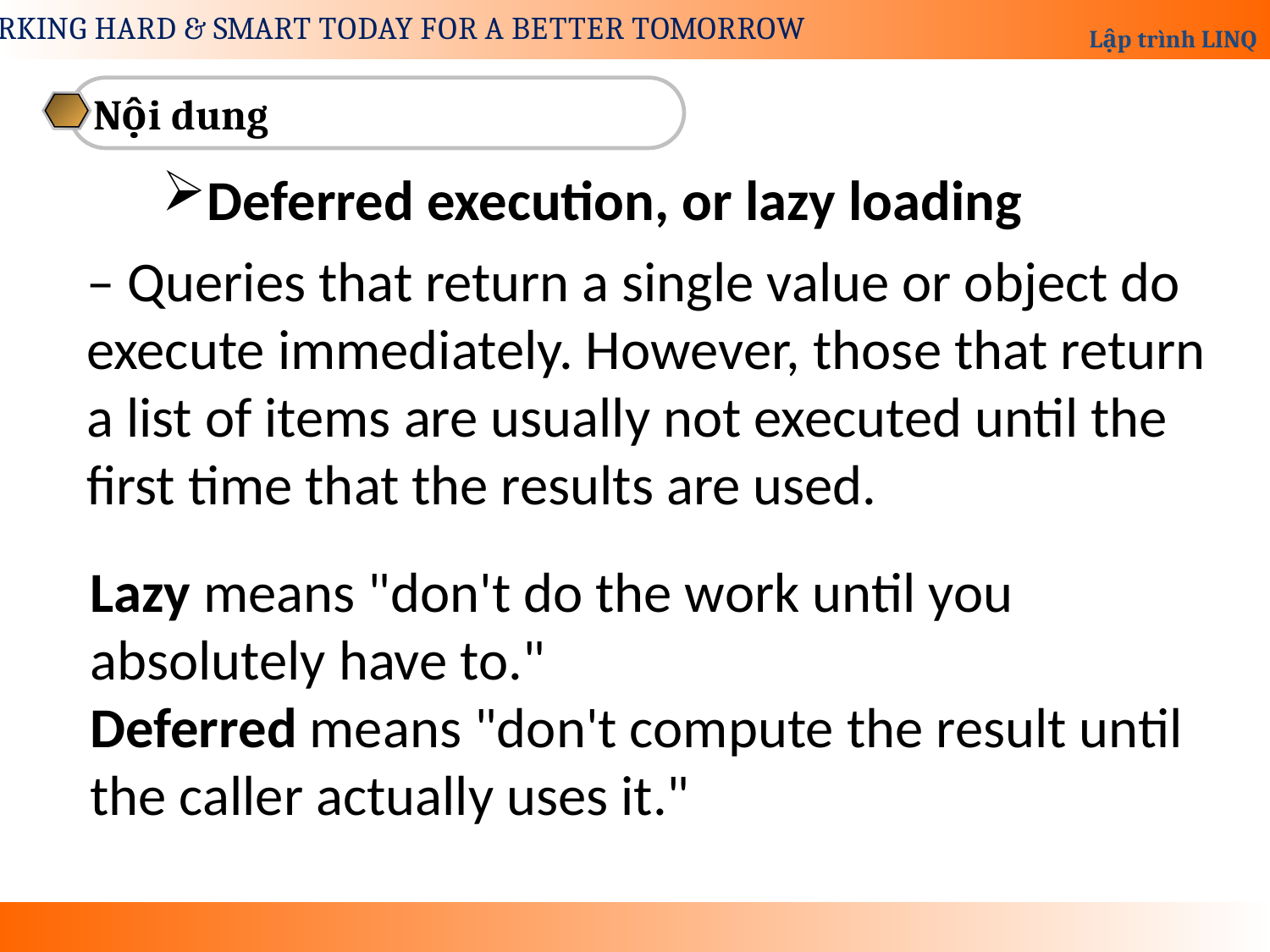

Nội dung

Deferred execution, or lazy loading
– Queries that return a single value or object do execute immediately. However, those that return a list of items are usually not executed until the first time that the results are used.
Lazy means "don't do the work until you absolutely have to."
Deferred means "don't compute the result until the caller actually uses it."